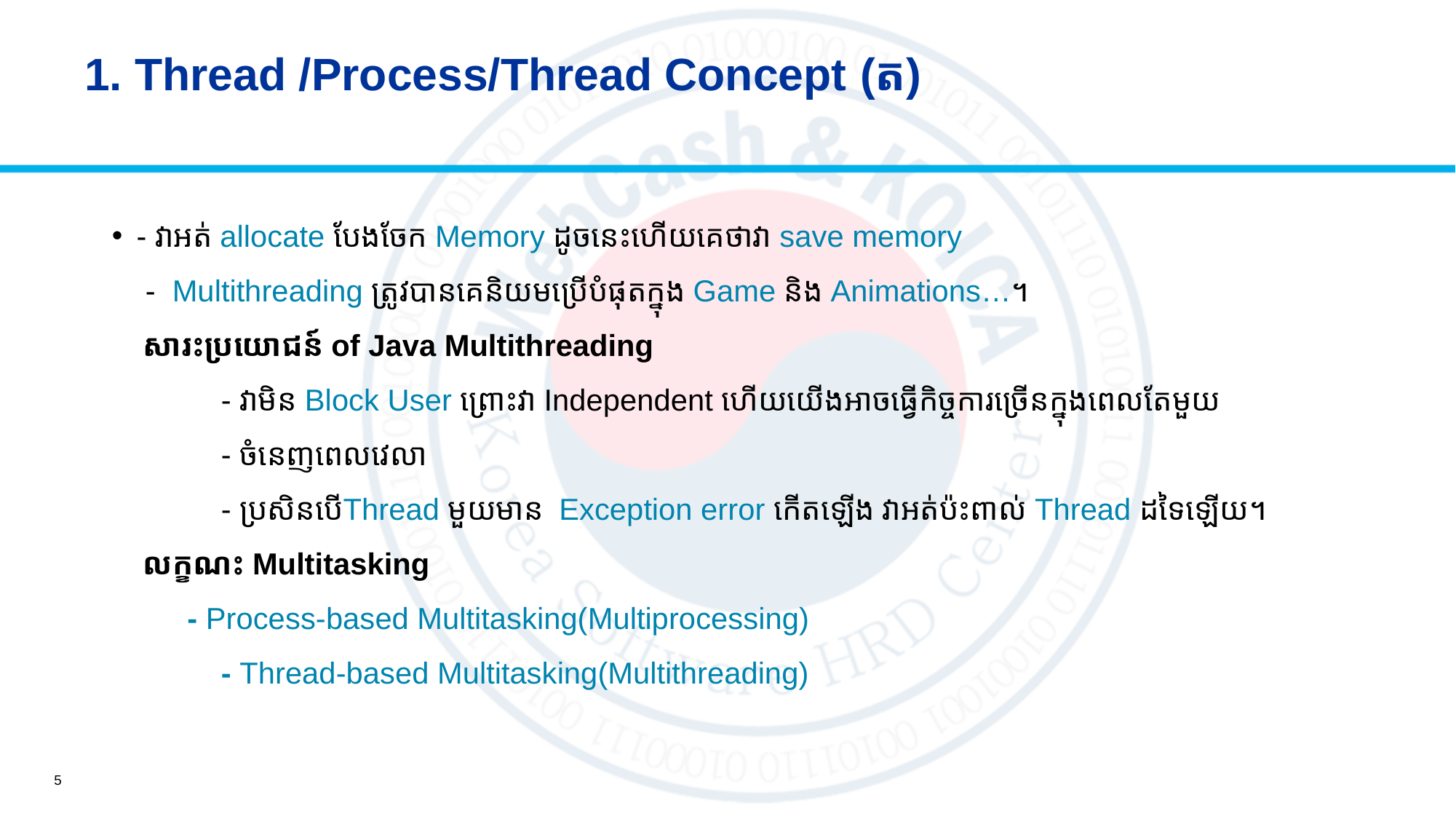

# 1. Thread /Process/Thread Concept (ត)
- វាអត់ allocate បែងចែក Memory ដូចនេះហើយគេថាវា save memory
    -  Multithreading ត្រូវបានគេនិយមប្រើបំផុតក្នុង Game និង ​Animations…។
​​​​​​​​​    សារះប្រយោជន៍ of Java Multithreading
	- វាមិន Block User ព្រោះវា Independent ហើយយើងអាចធ្វើកិច្ចការច្រើនក្នុងពេលតែមួយ
	- ចំនេញពេលវេលា
	- ប្រសិនបើThread មួយមាន  Exception error កើតឡើង វាអត់ប៉ះពាល់ Thread ដទៃឡើយ។
​​​​​​​​​​​​​​​​​​​​​    លក្ខណះ Multitasking
​​​​​         - Process-based Multitasking(Multiprocessing)
	- Thread-based Multitasking(Multithreading)

5